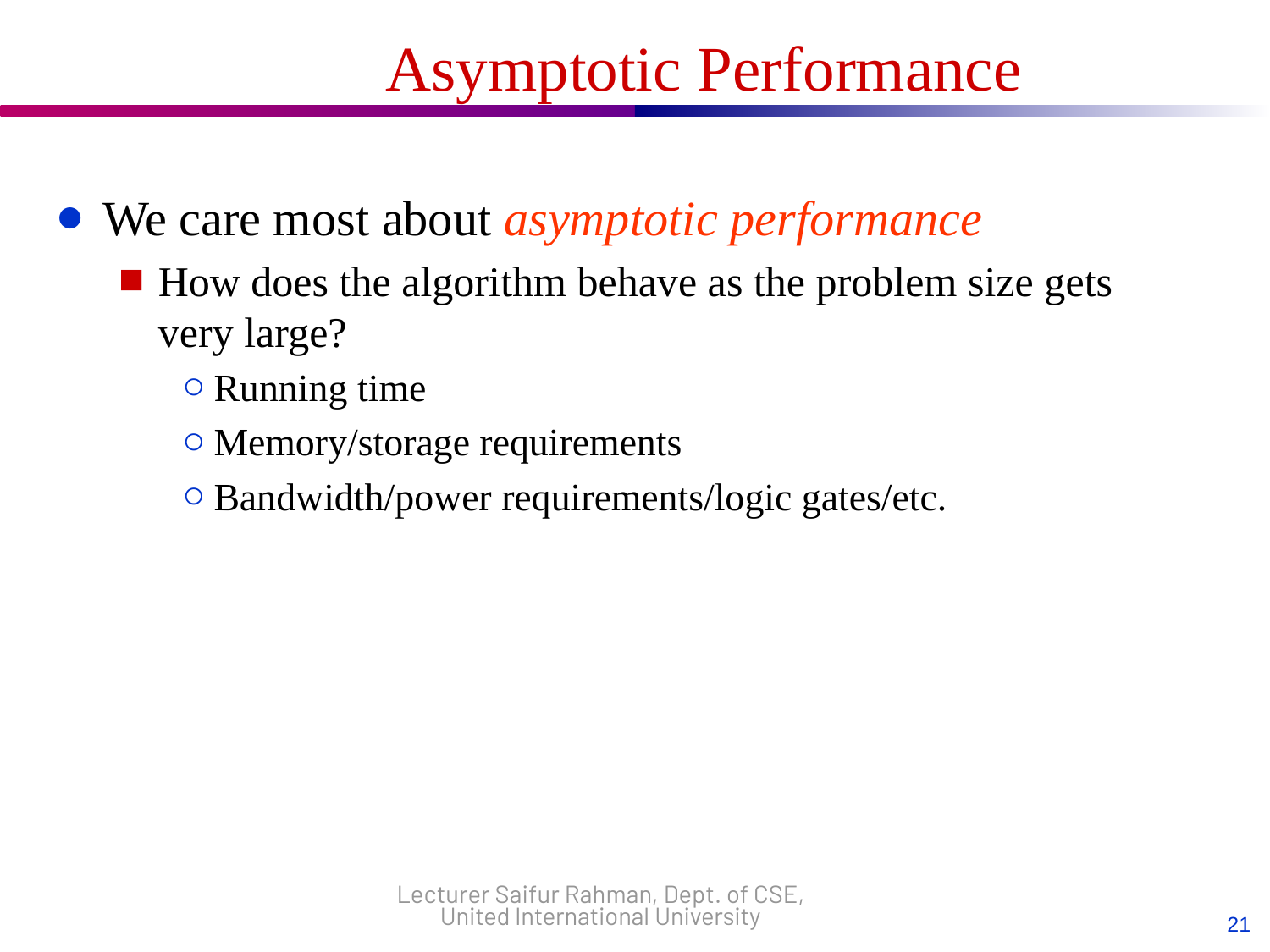

Asymptotic Performance
We care most about asymptotic performance
How does the algorithm behave as the problem size gets very large?
Running time
Memory/storage requirements
Bandwidth/power requirements/logic gates/etc.
Lecturer Saifur Rahman, Dept. of CSE, United International University